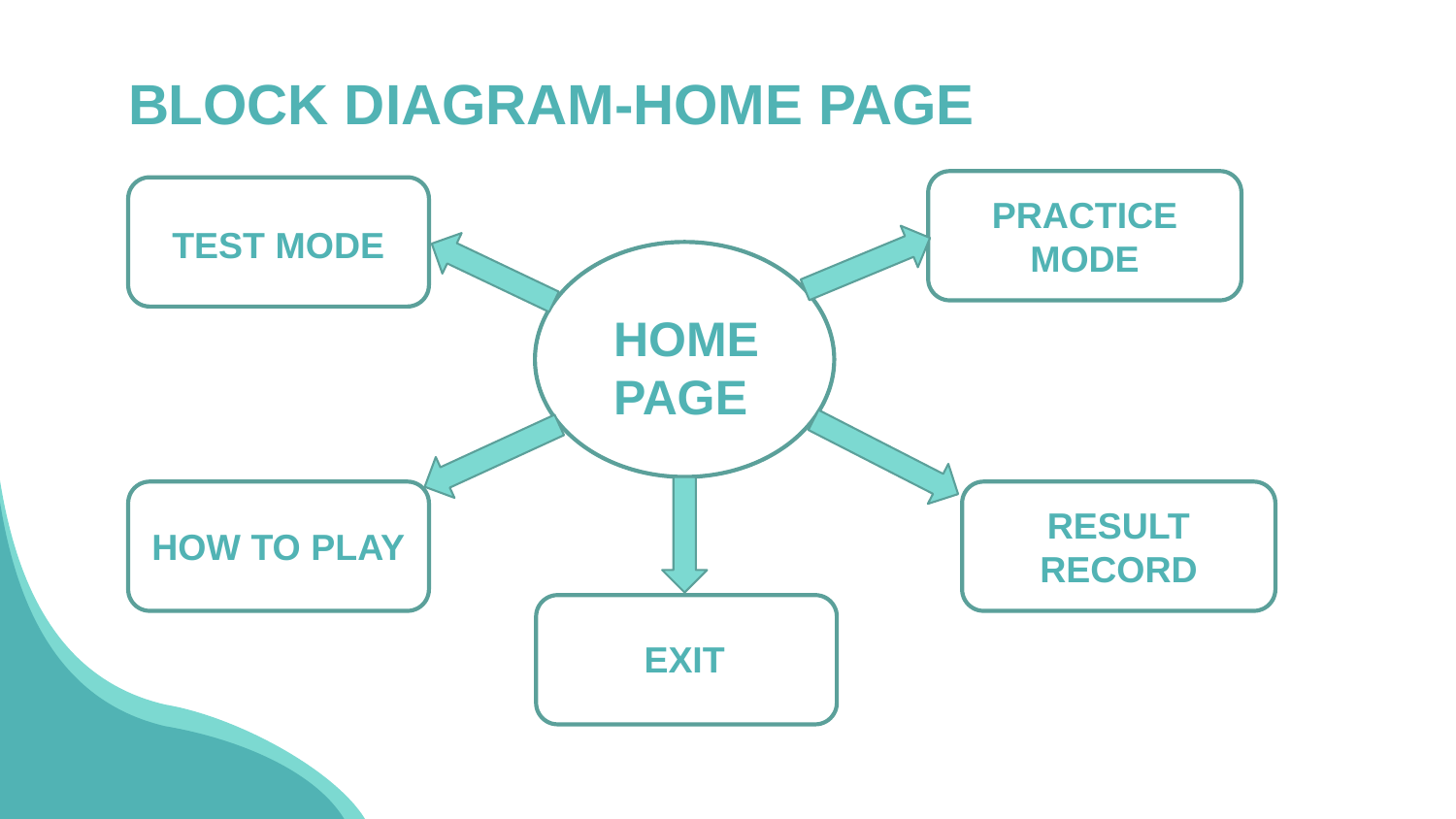

# BLOCK DIAGRAM-HOME PAGE

PRACTICE MODE
TEST MODE

HOME PAGE

HOME
PAGE

RESULT RECORD
HOW TO PLAY

EXIT